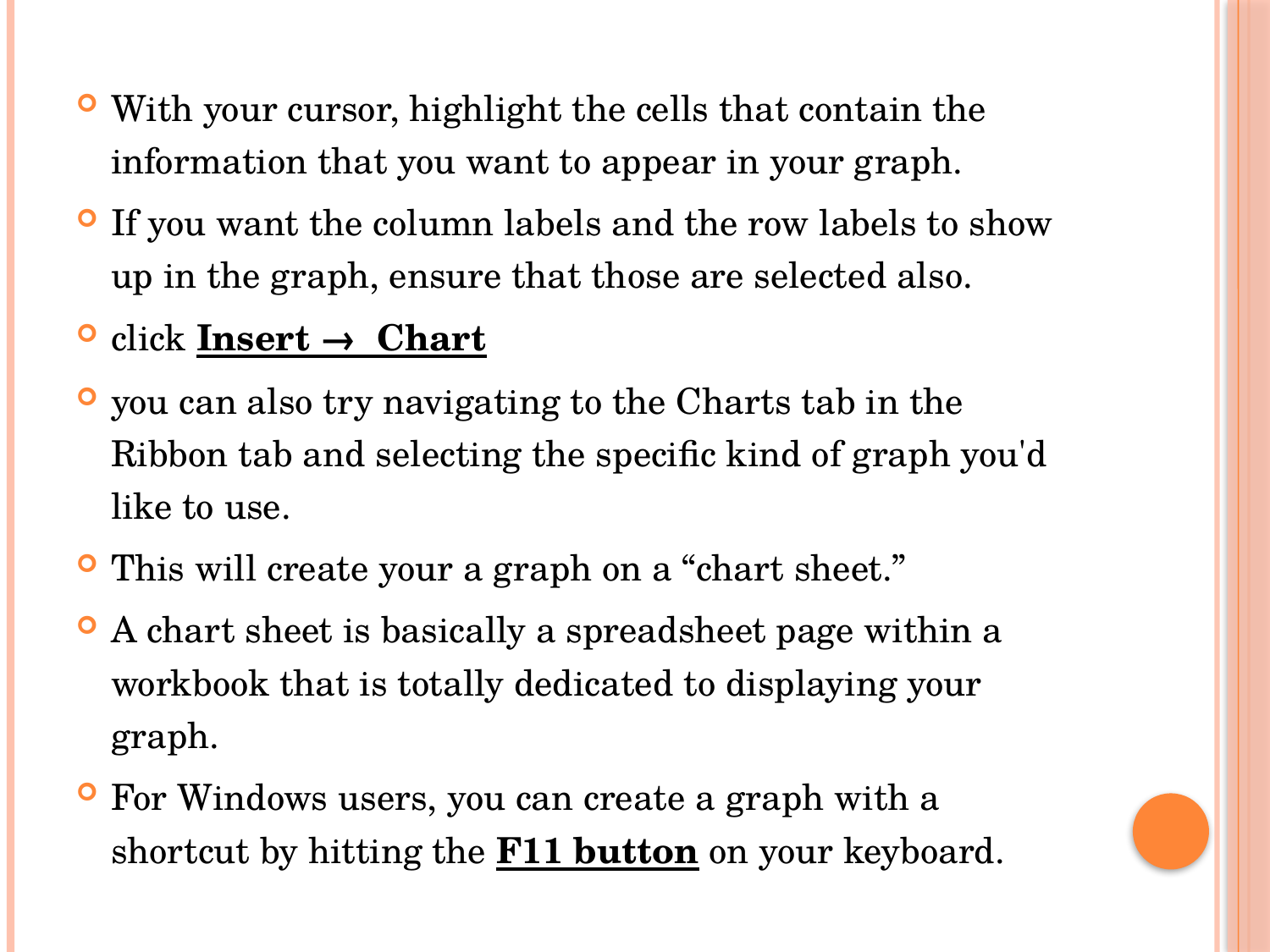

With your cursor, highlight the cells that contain the information that you want to appear in your graph.
If you want the column labels and the row labels to show up in the graph, ensure that those are selected also.
click Insert →  Chart
you can also try navigating to the Charts tab in the Ribbon tab and selecting the specific kind of graph you'd like to use.
This will create your a graph on a “chart sheet.”
A chart sheet is basically a spreadsheet page within a workbook that is totally dedicated to displaying your graph.
For Windows users, you can create a graph with a shortcut by hitting the F11 button on your keyboard.